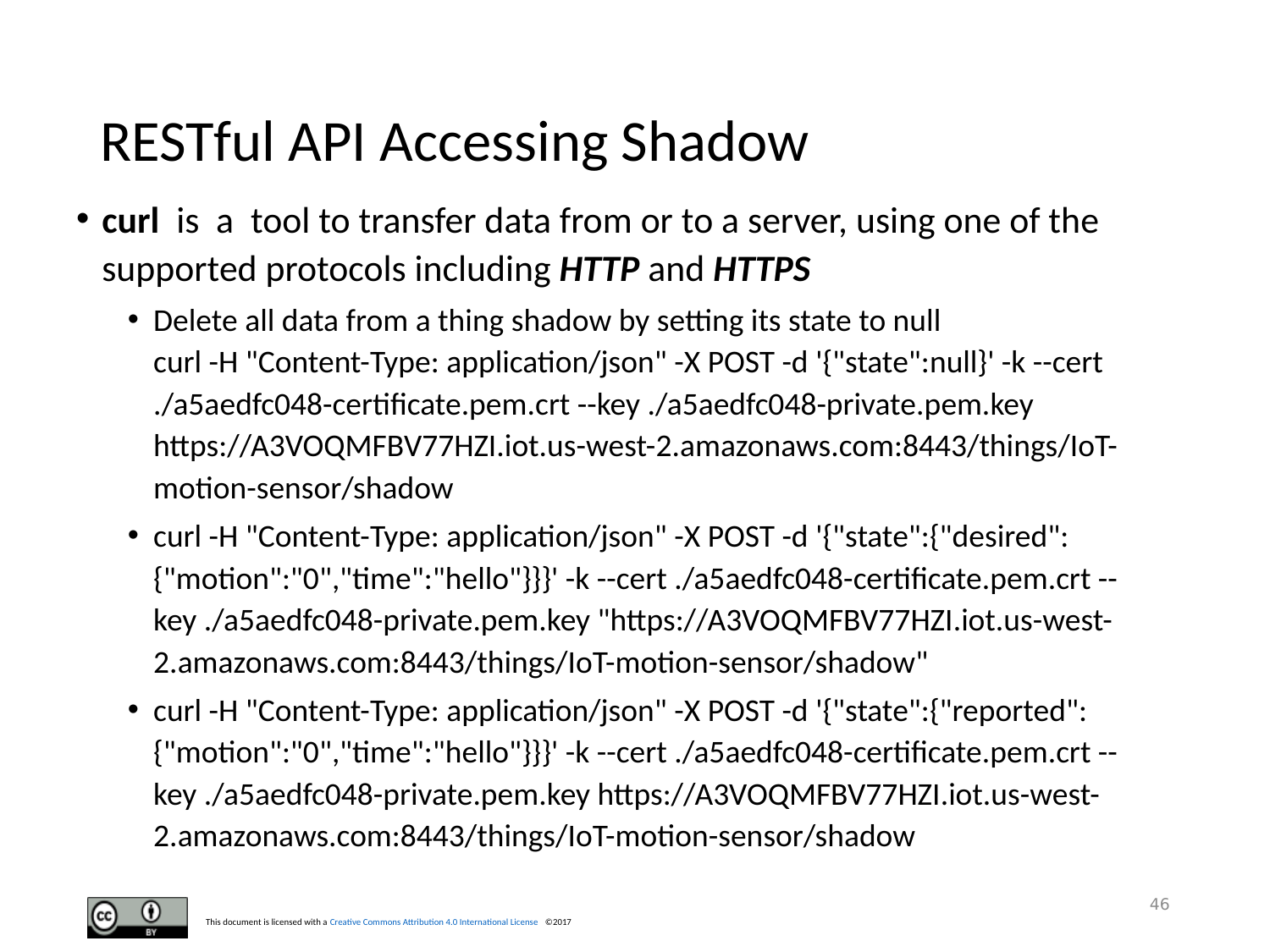

# RESTful API Accessing Shadow
curl  is  a  tool to transfer data from or to a server, using one of the supported protocols including HTTP and HTTPS
Delete all data from a thing shadow by setting its state to null
curl -H "Content-Type: application/json" -X POST -d '{"state":null}' -k --cert ./a5aedfc048-certificate.pem.crt --key ./a5aedfc048-private.pem.key https://A3VOQMFBV77HZI.iot.us-west-2.amazonaws.com:8443/things/IoT-motion-sensor/shadow
curl -H "Content-Type: application/json" -X POST -d '{"state":{"desired":{"motion":"0","time":"hello"}}}' -k --cert ./a5aedfc048-certificate.pem.crt --key ./a5aedfc048-private.pem.key "https://A3VOQMFBV77HZI.iot.us-west-2.amazonaws.com:8443/things/IoT-motion-sensor/shadow"
curl -H "Content-Type: application/json" -X POST -d '{"state":{"reported":{"motion":"0","time":"hello"}}}' -k --cert ./a5aedfc048-certificate.pem.crt --key ./a5aedfc048-private.pem.key https://A3VOQMFBV77HZI.iot.us-west-2.amazonaws.com:8443/things/IoT-motion-sensor/shadow

46